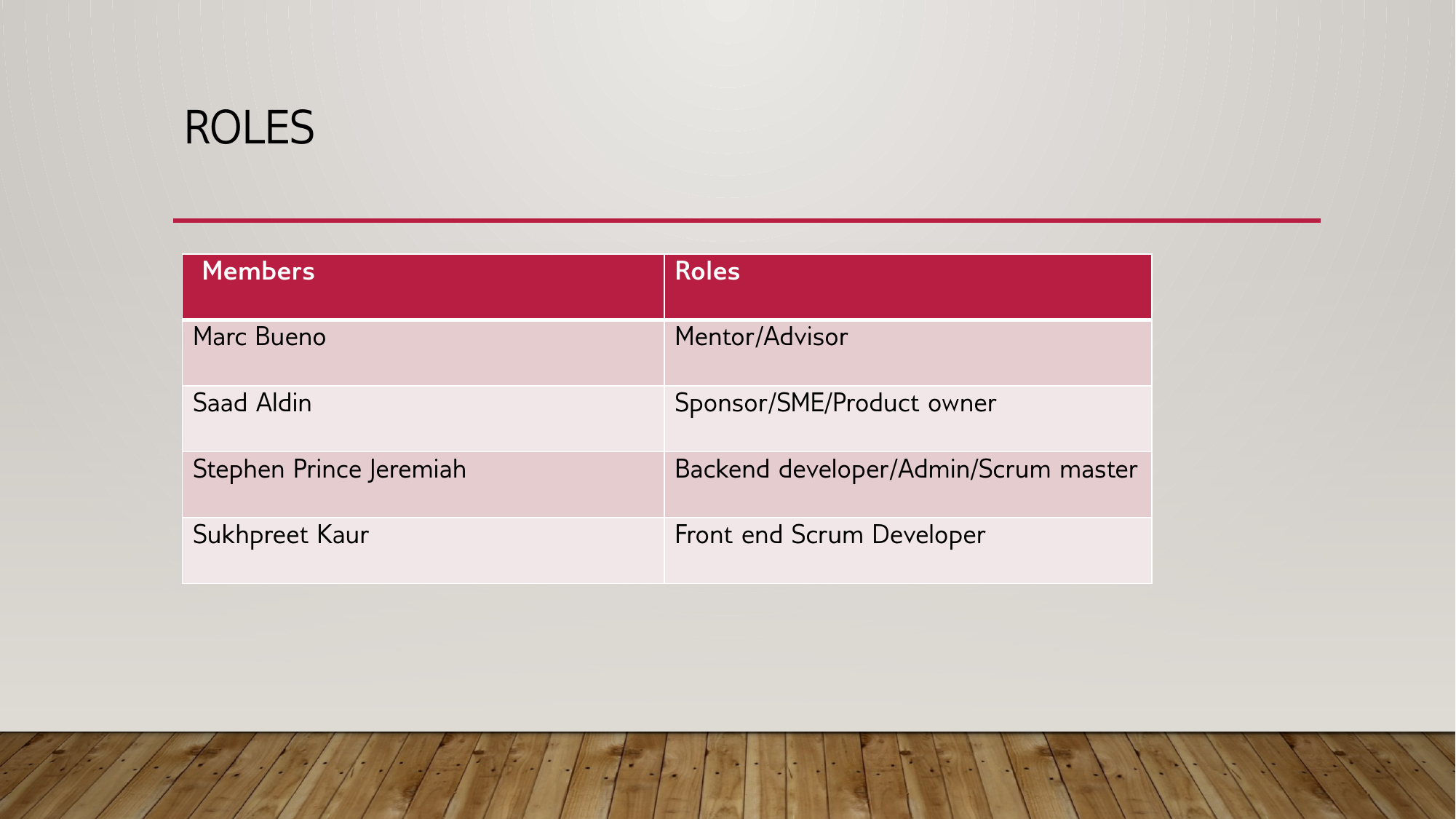

# Roles

| Members | Roles |
| --- | --- |
| Marc Bueno | Mentor/Advisor |
| Saad Aldin | Sponsor/SME/Product owner |
| Stephen Prince Jeremiah | Backend developer/Admin/Scrum master |
| Sukhpreet Kaur | Front end Scrum Developer |